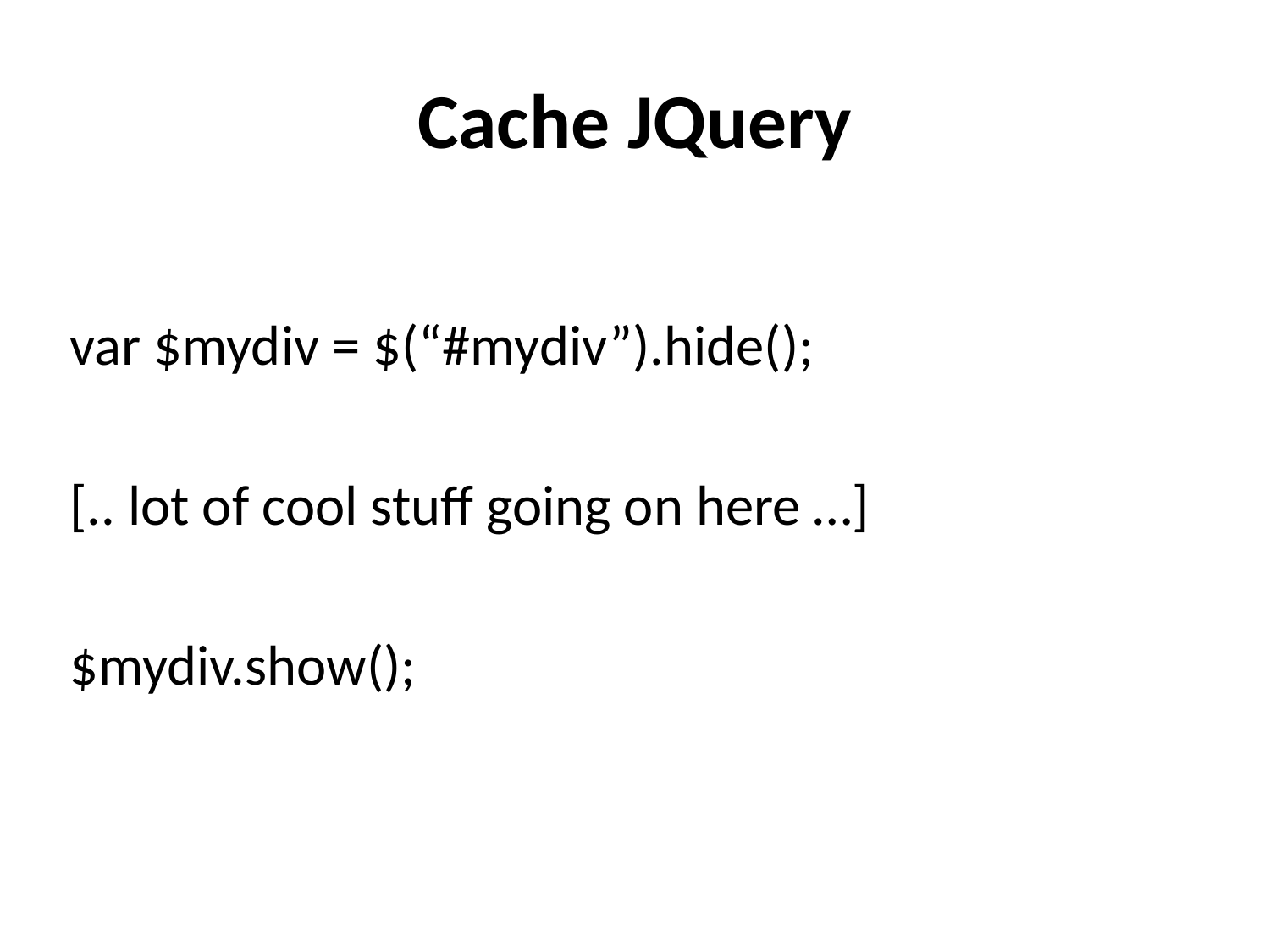

# Cache JQuery

var $mydiv = $(“#mydiv”).hide();

[.. lot of cool stuff going on here …]

$mydiv.show();